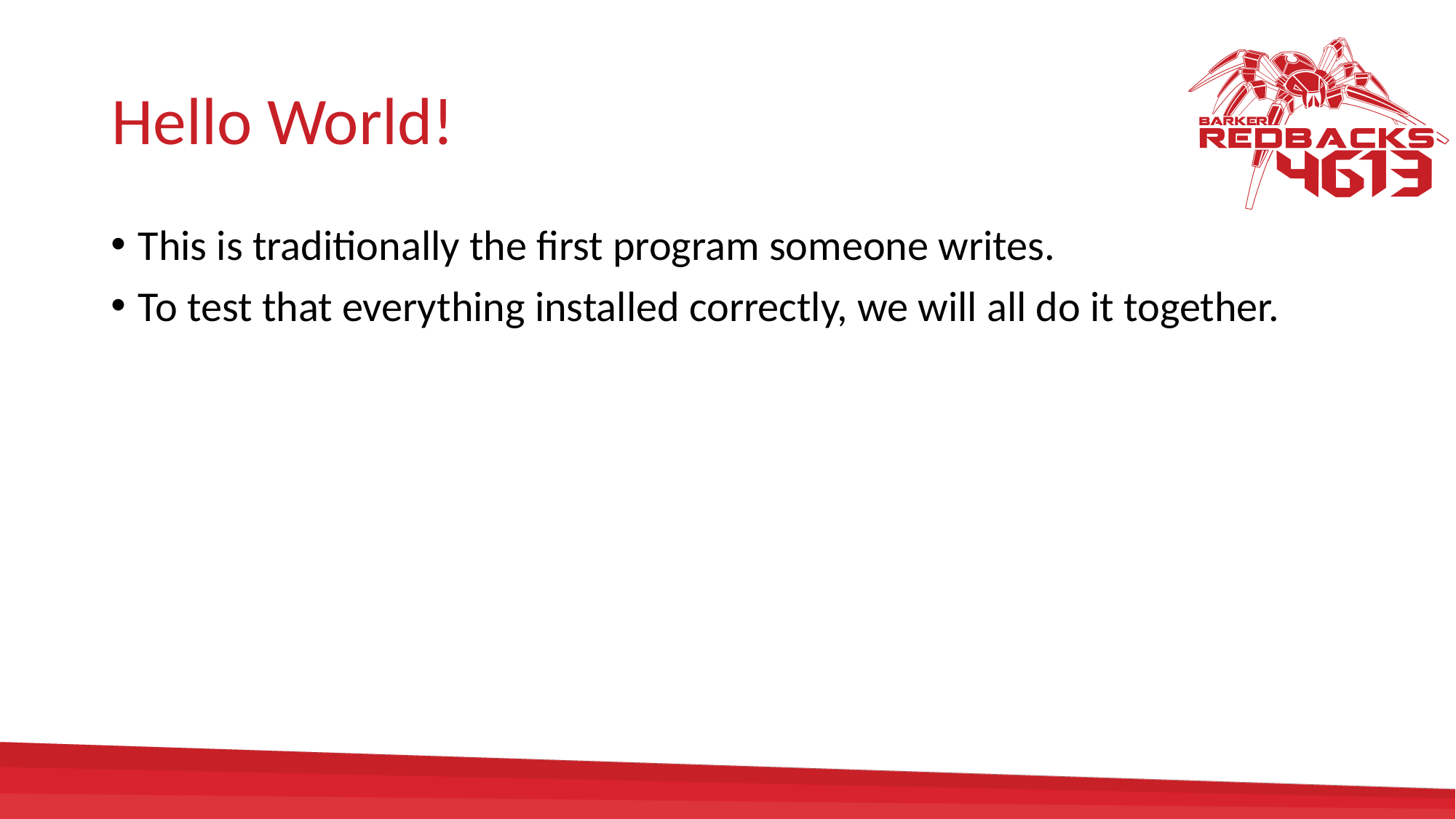

# Hello World!
This is traditionally the first program someone writes.
To test that everything installed correctly, we will all do it together.